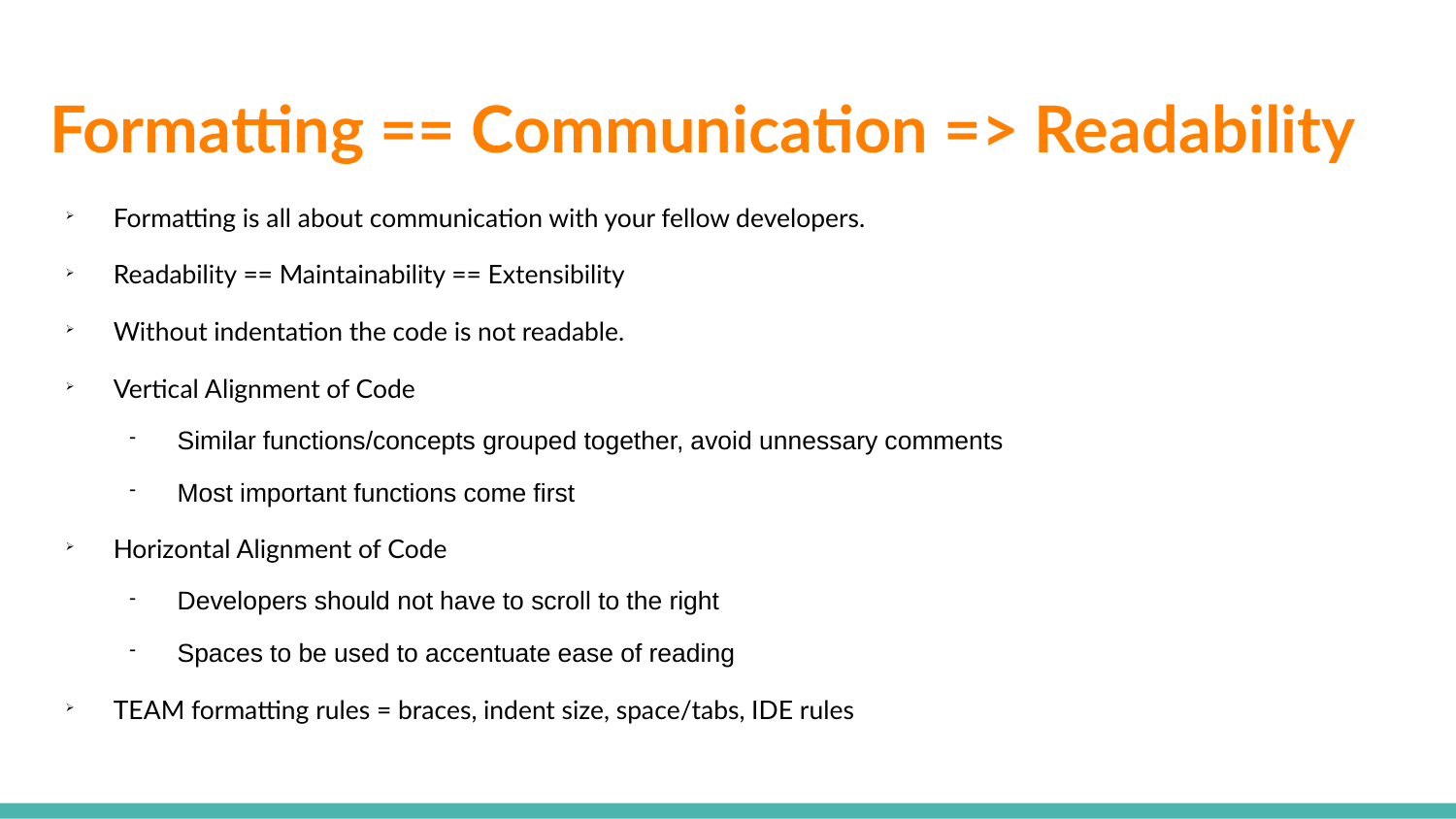

# Formatting == Communication => Readability
Formatting is all about communication with your fellow developers.
Readability == Maintainability == Extensibility
Without indentation the code is not readable.
Vertical Alignment of Code
Similar functions/concepts grouped together, avoid unnessary comments
Most important functions come first
Horizontal Alignment of Code
Developers should not have to scroll to the right
Spaces to be used to accentuate ease of reading
TEAM formatting rules = braces, indent size, space/tabs, IDE rules